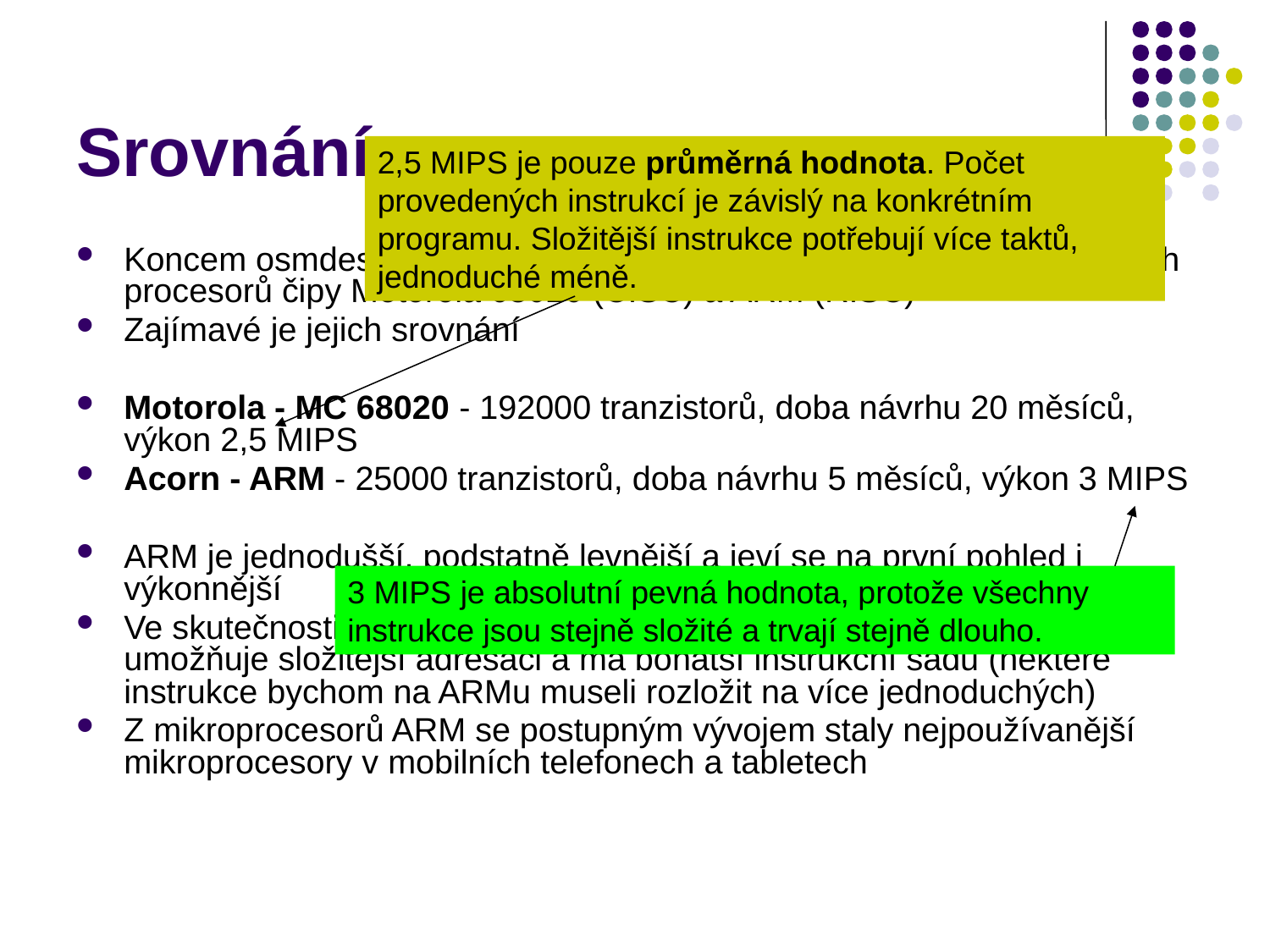

# Srovnání
2,5 MIPS je pouze průměrná hodnota. Počet provedených instrukcí je závislý na konkrétním programu. Složitější instrukce potřebují více taktů, jednoduché méně.
Koncem osmdesátých let byly typickým představitelem nejvýkonnějších procesorů čipy Motorola 68020 (CISC) a ARM (RISC)
Zajímavé je jejich srovnání

Motorola - MC 68020 - 192000 tranzistorů, doba návrhu 20 měsíců, výkon 2,5 MIPS
Acorn - ARM - 25000 tranzistorů, doba návrhu 5 měsíců, výkon 3 MIPS

ARM je jednodušší, podstatně levnější a jeví se na první pohled i výkonnější
Ve skutečnosti je ale pochopitelně v praxi výkonnější Motorola, protože umožňuje složitější adresaci a má bohatší instrukční sadu (některé instrukce bychom na ARMu museli rozložit na více jednoduchých)
Z mikroprocesorů ARM se postupným vývojem staly nejpoužívanější mikroprocesory v mobilních telefonech a tabletech

3 MIPS je absolutní pevná hodnota, protože všechny instrukce jsou stejně složité a trvají stejně dlouho.